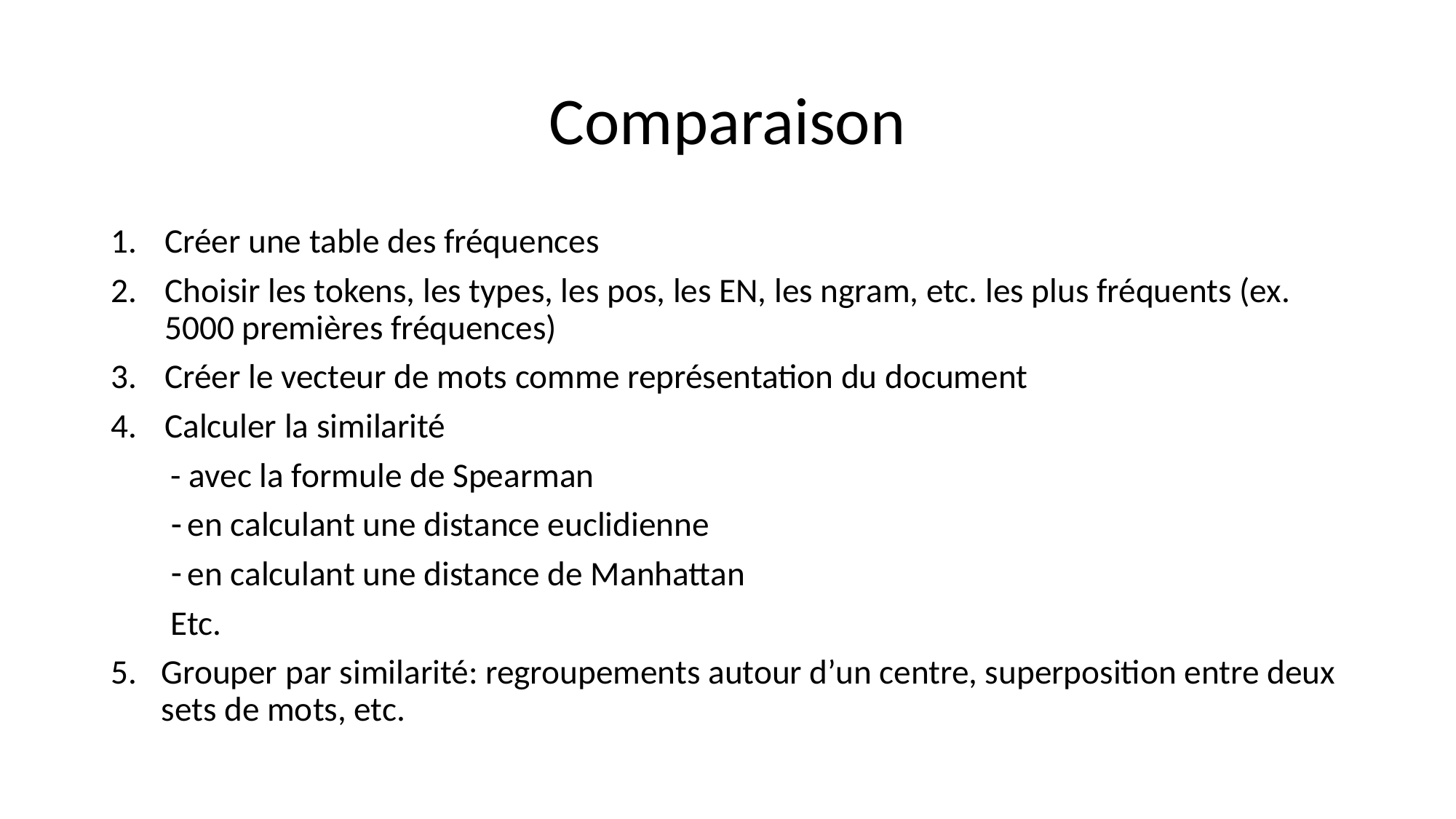

# Comparaison
Créer une table des fréquences
Choisir les tokens, les types, les pos, les EN, les ngram, etc. les plus fréquents (ex. 5000 premières fréquences)
Créer le vecteur de mots comme représentation du document
Calculer la similarité
- avec la formule de Spearman
 en calculant une distance euclidienne
 en calculant une distance de Manhattan
Etc.
5. 	Grouper par similarité: regroupements autour d’un centre, superposition entre deux sets de mots, etc.